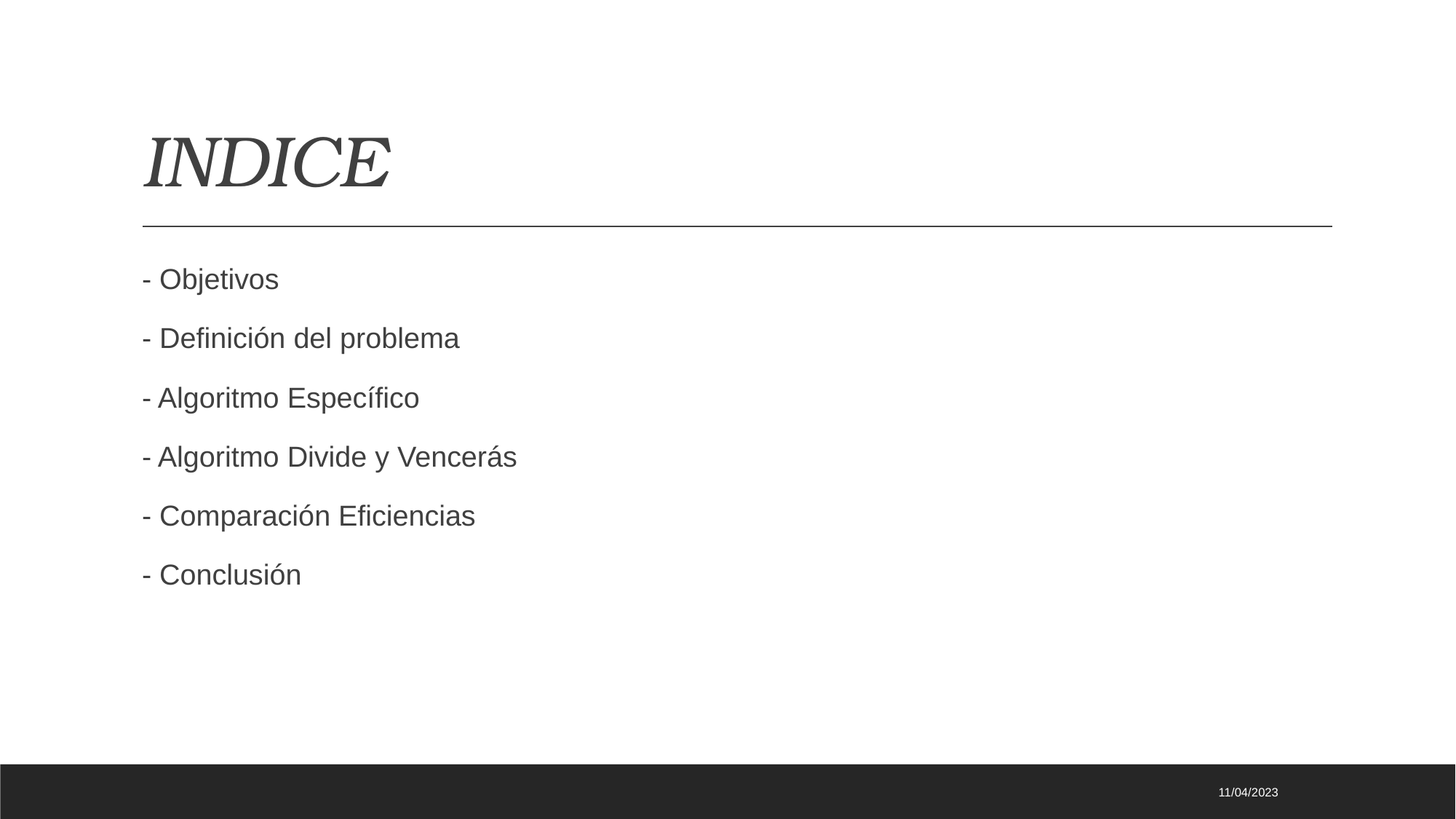

# INDICE
- Objetivos
- Definición del problema
- Algoritmo Específico
- Algoritmo Divide y Vencerás
- Comparación Eficiencias
- Conclusión
11/04/2023